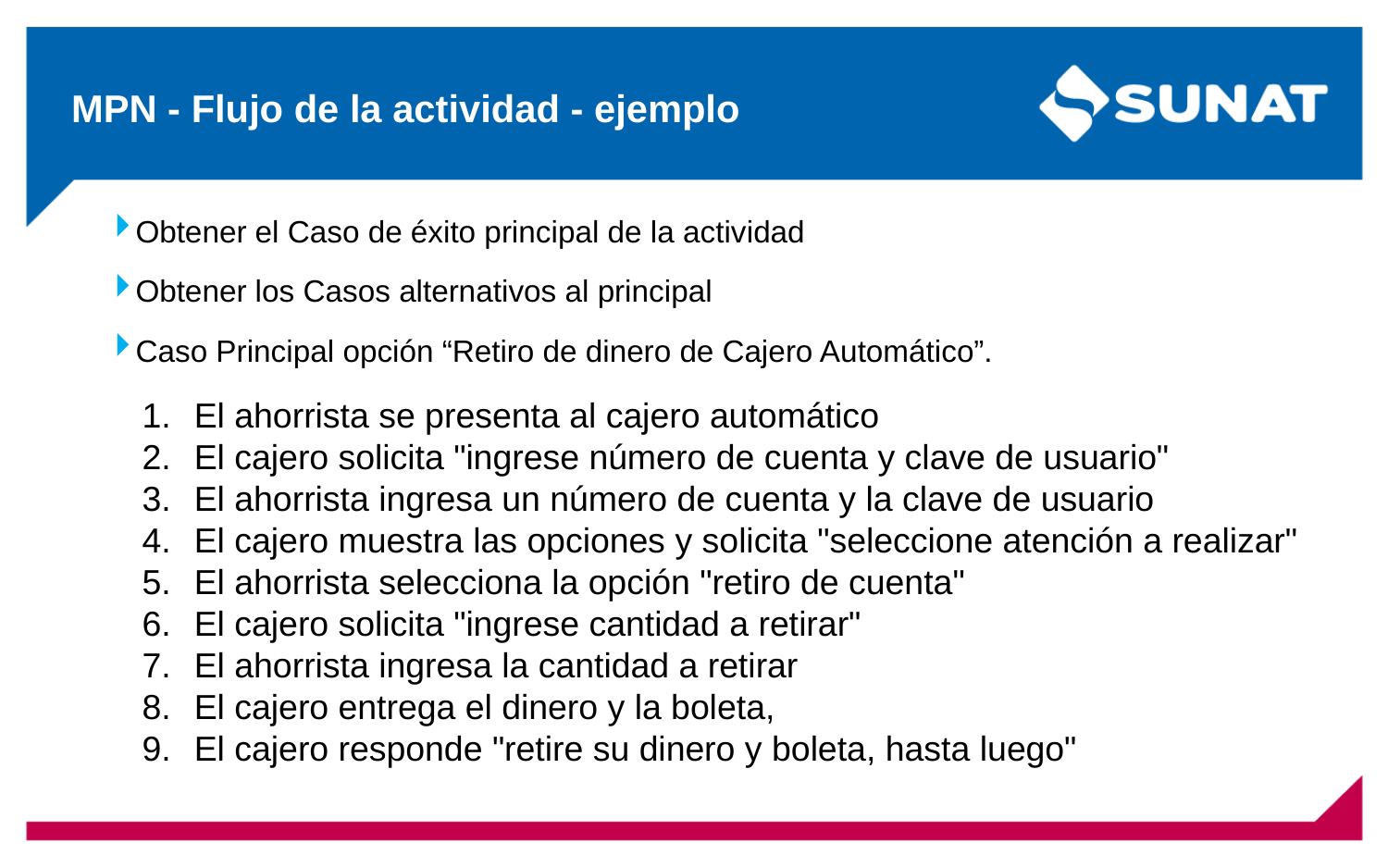

# MPN - Flujo de la actividad - ejemplo
Obtener el Caso de éxito principal de la actividad
Obtener los Casos alternativos al principal
Caso Principal opción “Retiro de dinero de Cajero Automático”.

El ahorrista se presenta al cajero automático
El cajero solicita "ingrese número de cuenta y clave de usuario"
El ahorrista ingresa un número de cuenta y la clave de usuario
El cajero muestra las opciones y solicita "seleccione atención a realizar"
El ahorrista selecciona la opción "retiro de cuenta"
El cajero solicita "ingrese cantidad a retirar"
El ahorrista ingresa la cantidad a retirar
El cajero entrega el dinero y la boleta,
El cajero responde "retire su dinero y boleta, hasta luego"